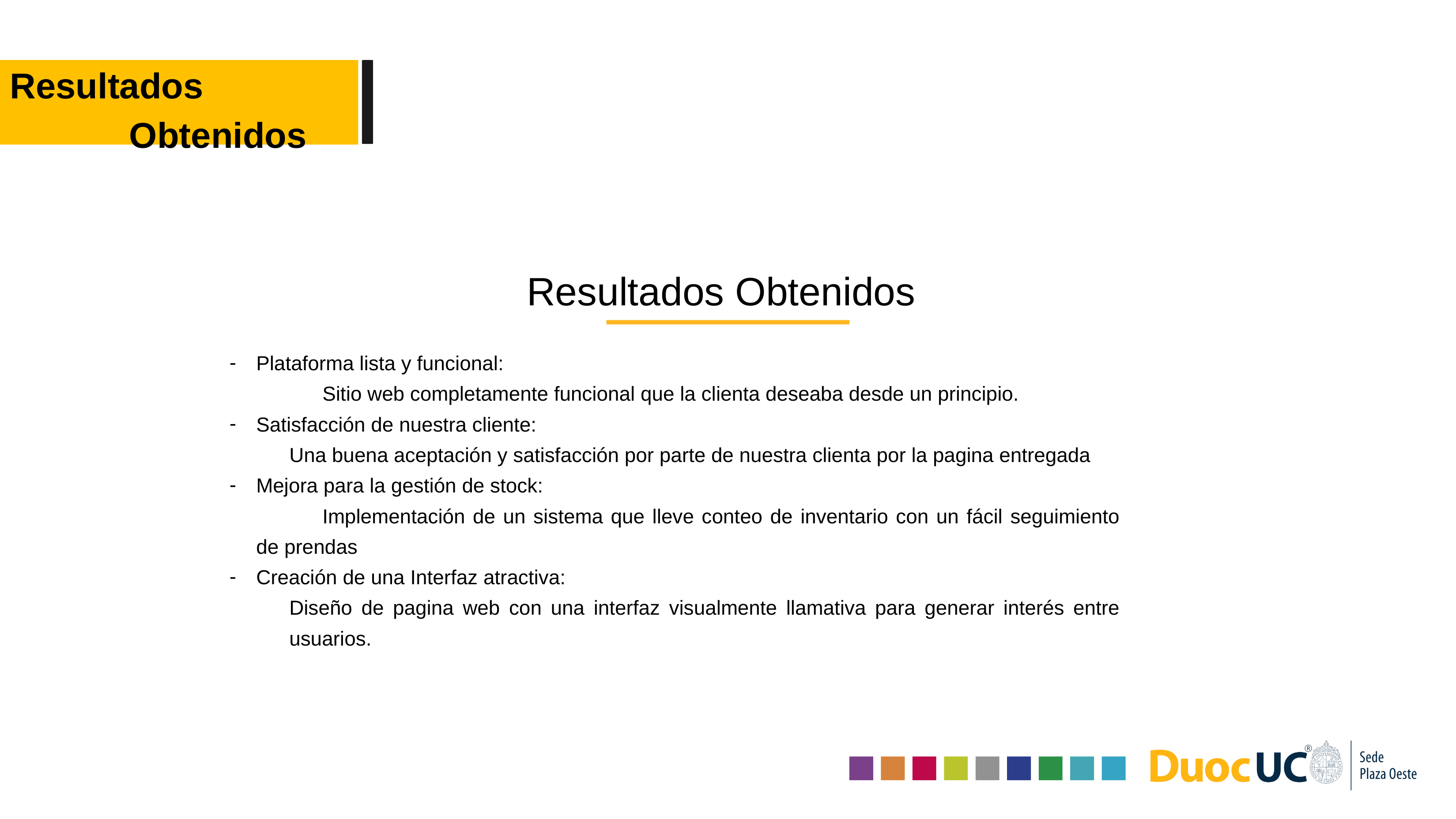

Resultados             —-------Obtenidos
Resultados Obtenidos

Plataforma lista y funcional:
	Sitio web completamente funcional que la clienta deseaba desde un principio.
Satisfacción de nuestra cliente:
Una buena aceptación y satisfacción por parte de nuestra clienta por la pagina entregada
Mejora para la gestión de stock:
	Implementación de un sistema que lleve conteo de inventario con un fácil seguimiento de prendas
Creación de una Interfaz atractiva:
Diseño de pagina web con una interfaz visualmente llamativa para generar interés entre usuarios.